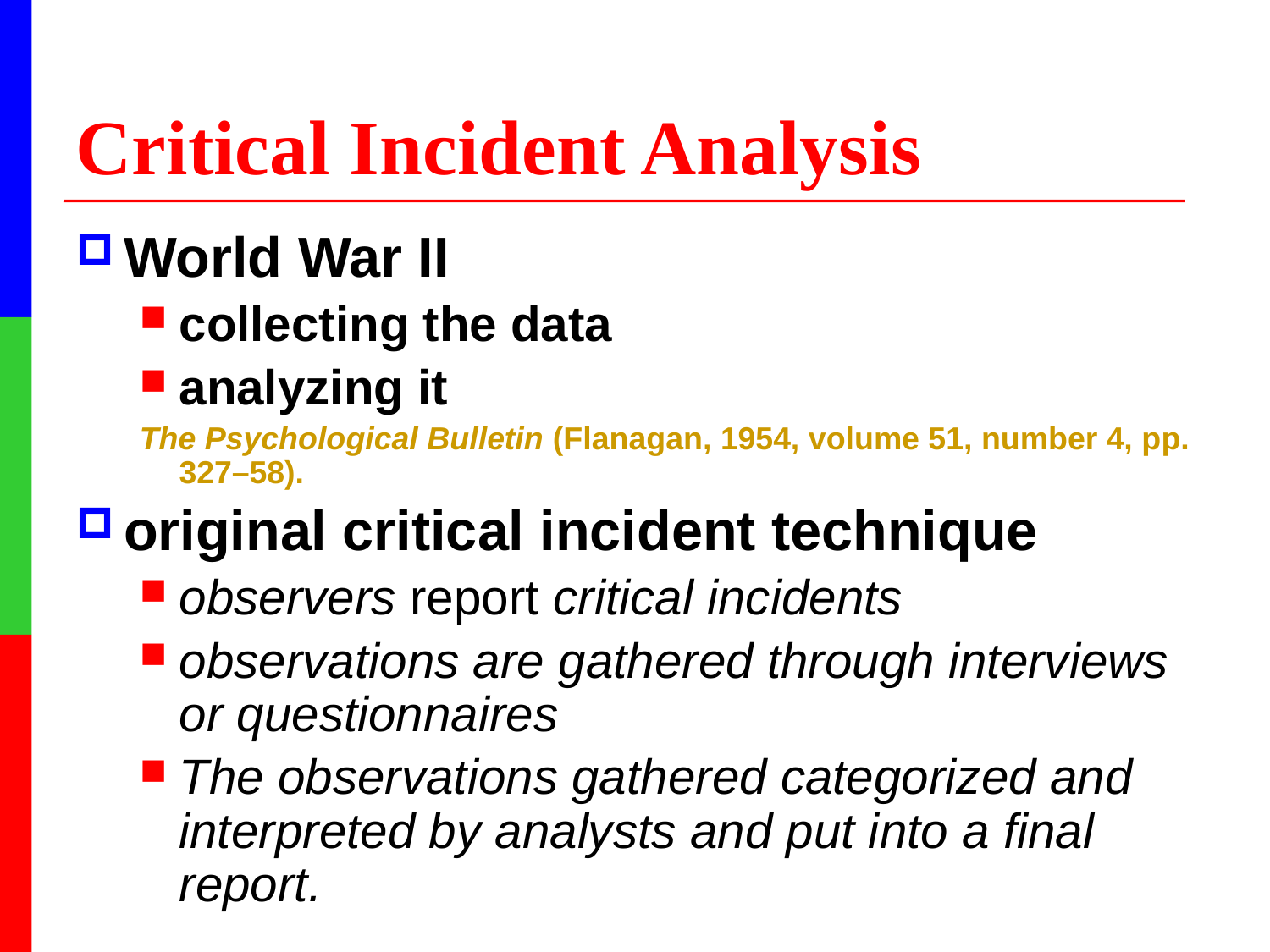

# Critical Incident Analysis
World War II
collecting the data
analyzing it
The Psychological Bulletin (Flanagan, 1954, volume 51, number 4, pp. 327–58).
original critical incident technique
observers report critical incidents
observations are gathered through interviews or questionnaires
The observations gathered categorized and interpreted by analysts and put into a final report.